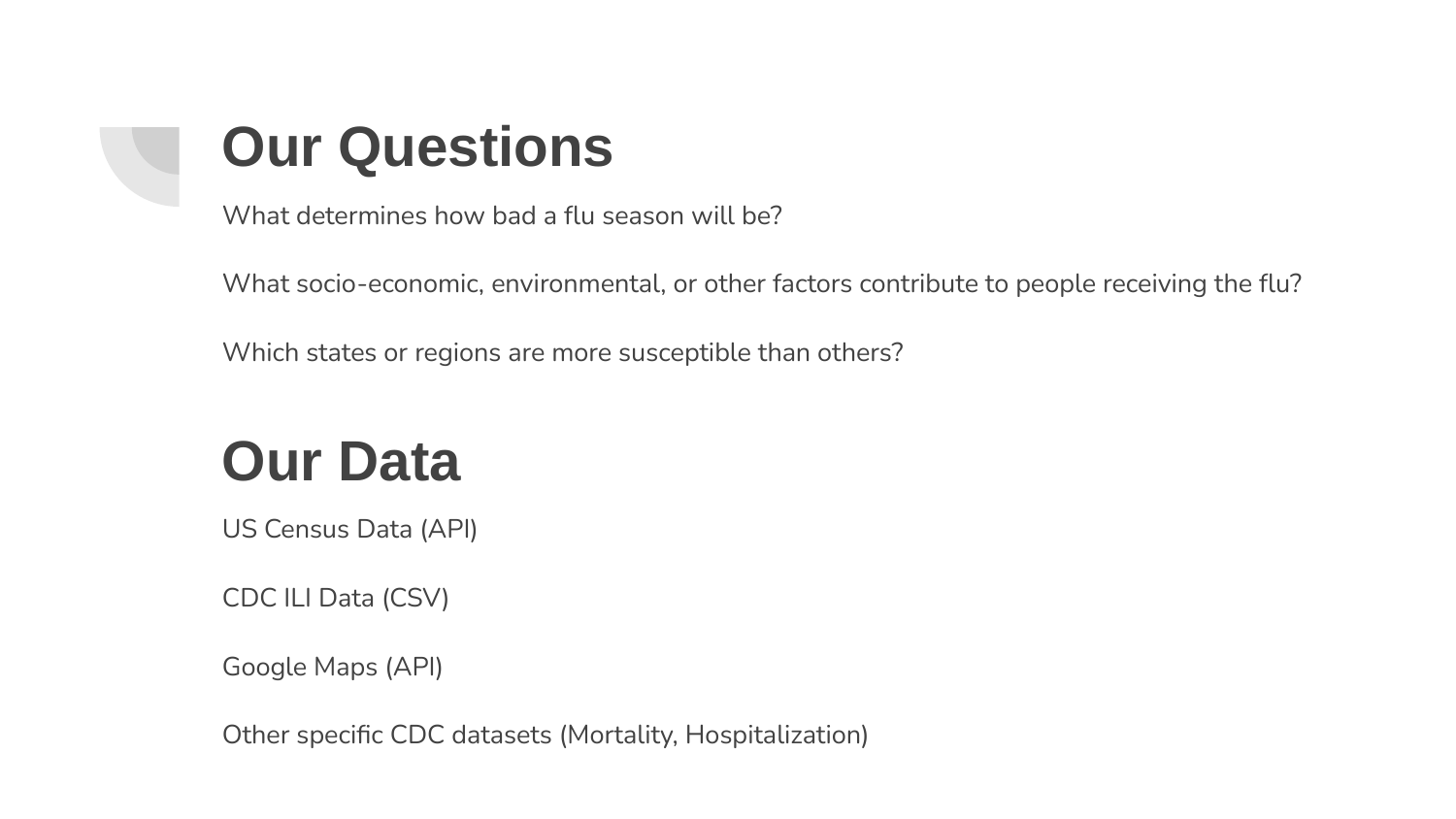

# Our Questions
What determines how bad a flu season will be?
What socio-economic, environmental, or other factors contribute to people receiving the flu?
Which states or regions are more susceptible than others?

Our Data
US Census Data (API)
CDC ILI Data (CSV)
Google Maps (API)
Other specific CDC datasets (Mortality, Hospitalization)